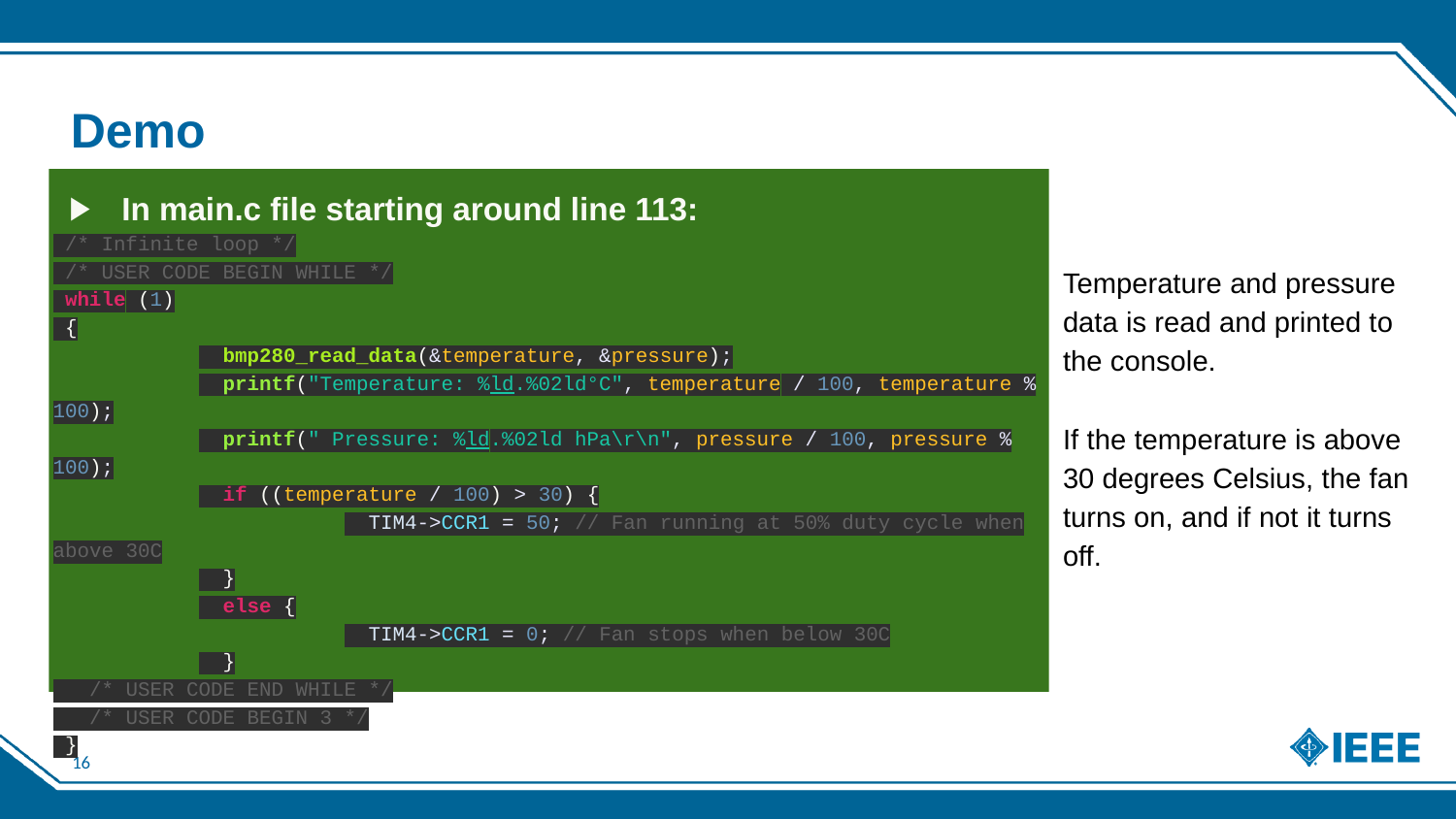

# Demo
In main.c file starting around line 113:
 /* Infinite loop */
 /* USER CODE BEGIN WHILE */
 while (1)
 {
	  bmp280_read_data(&temperature, &pressure);
	  printf("Temperature: %ld.%02ld°C", temperature / 100, temperature % 100);
	  printf(" Pressure: %ld.%02ld hPa\r\n", pressure / 100, pressure % 100);
	  if ((temperature / 100) > 30) {
		  TIM4->CCR1 = 50; // Fan running at 50% duty cycle when above 30C
	  }
	  else {
		  TIM4->CCR1 = 0; // Fan stops when below 30C
	  }
   /* USER CODE END WHILE */
   /* USER CODE BEGIN 3 */
 }
Temperature and pressure data is read and printed to the console.

If the temperature is above 30 degrees Celsius, the fan turns on, and if not it turns off.